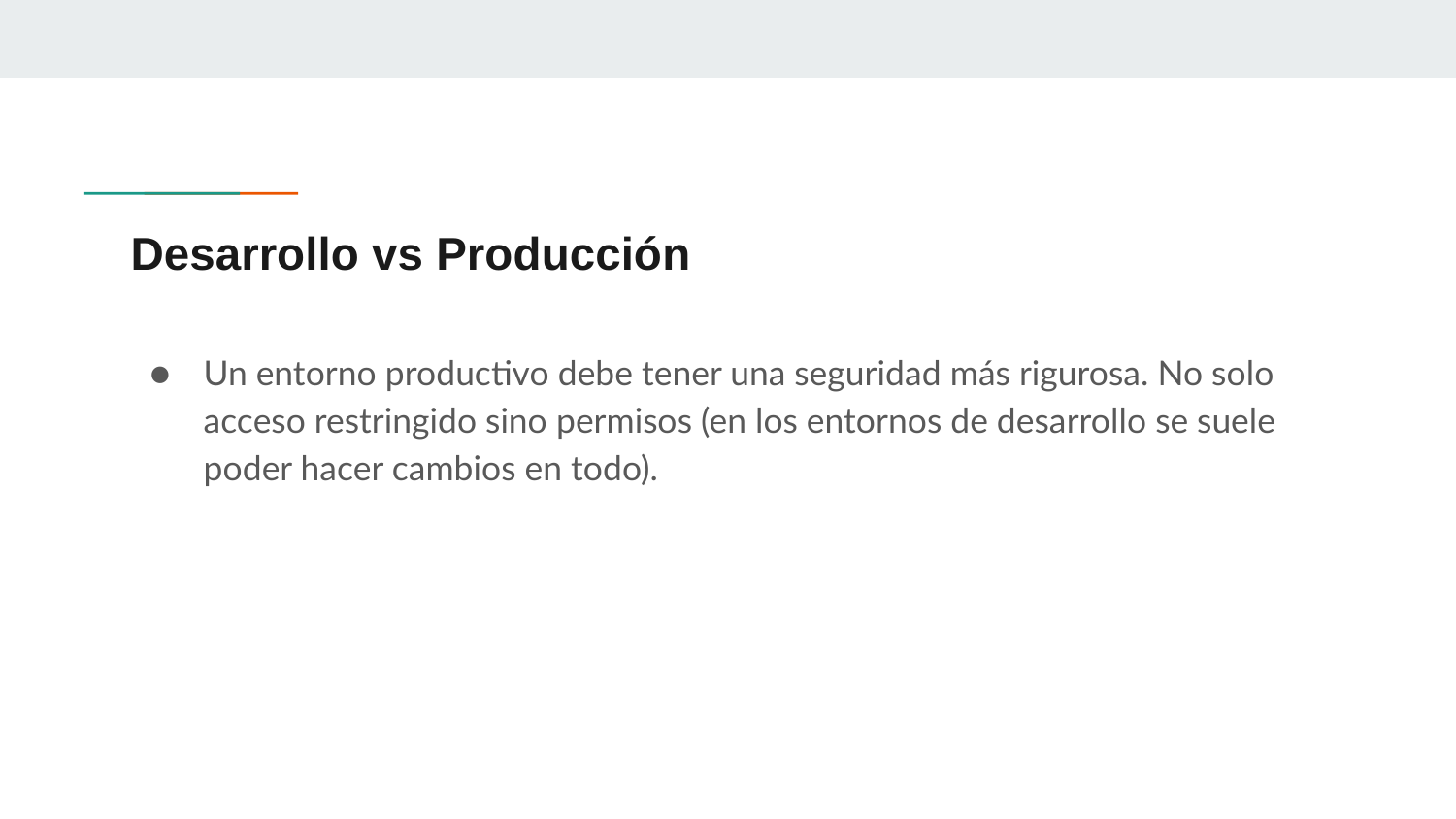

# Desarrollo vs Producción

Un entorno productivo debe tener una seguridad más rigurosa. No solo acceso restringido sino permisos (en los entornos de desarrollo se suele poder hacer cambios en todo).